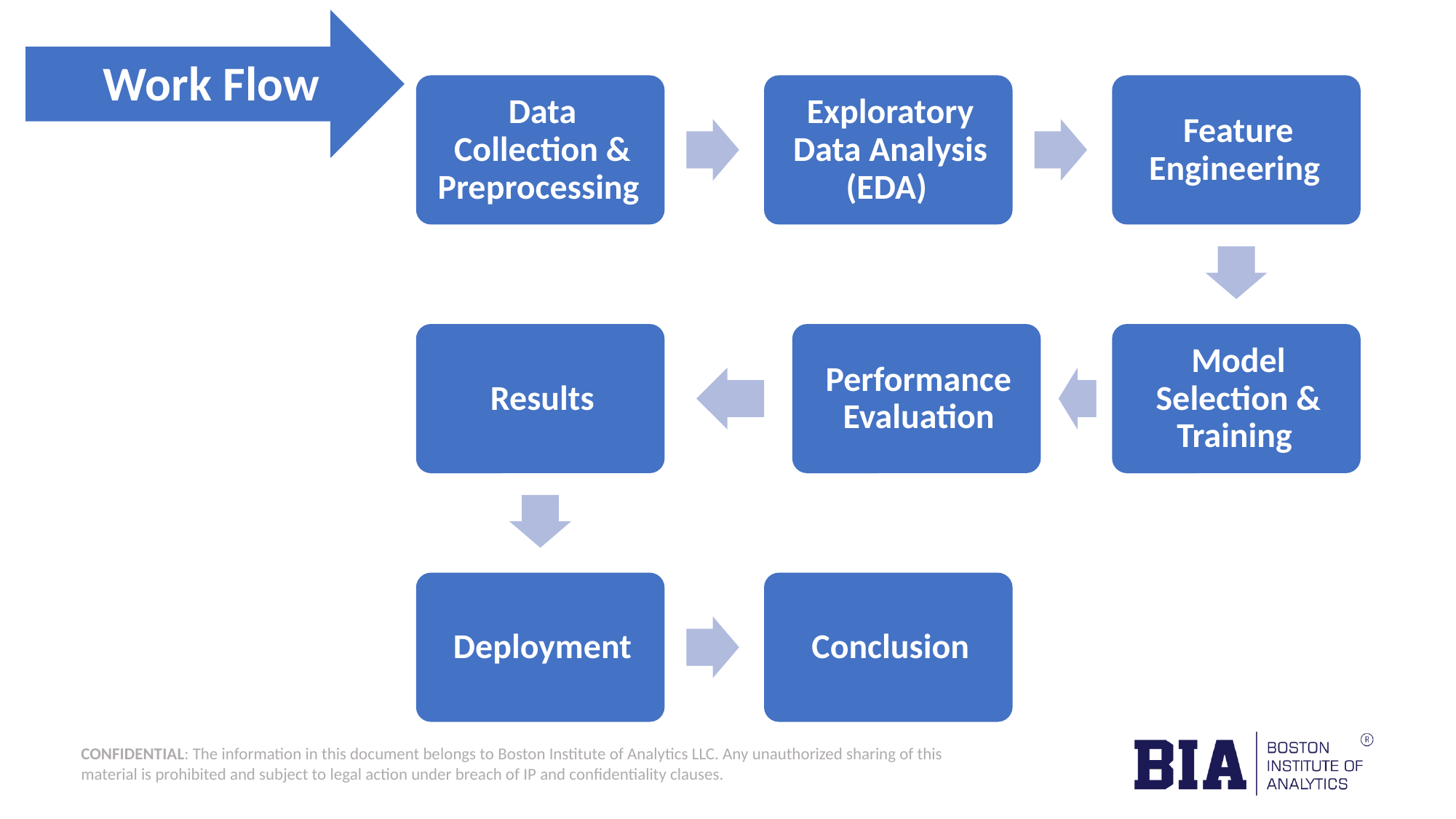

Work Flow
Data Collection & Preprocessing

Exploratory Data Analysis (EDA)

Feature Engineering

Model Selection & Training

Performance Evaluation

Results

Deployment

Conclusion